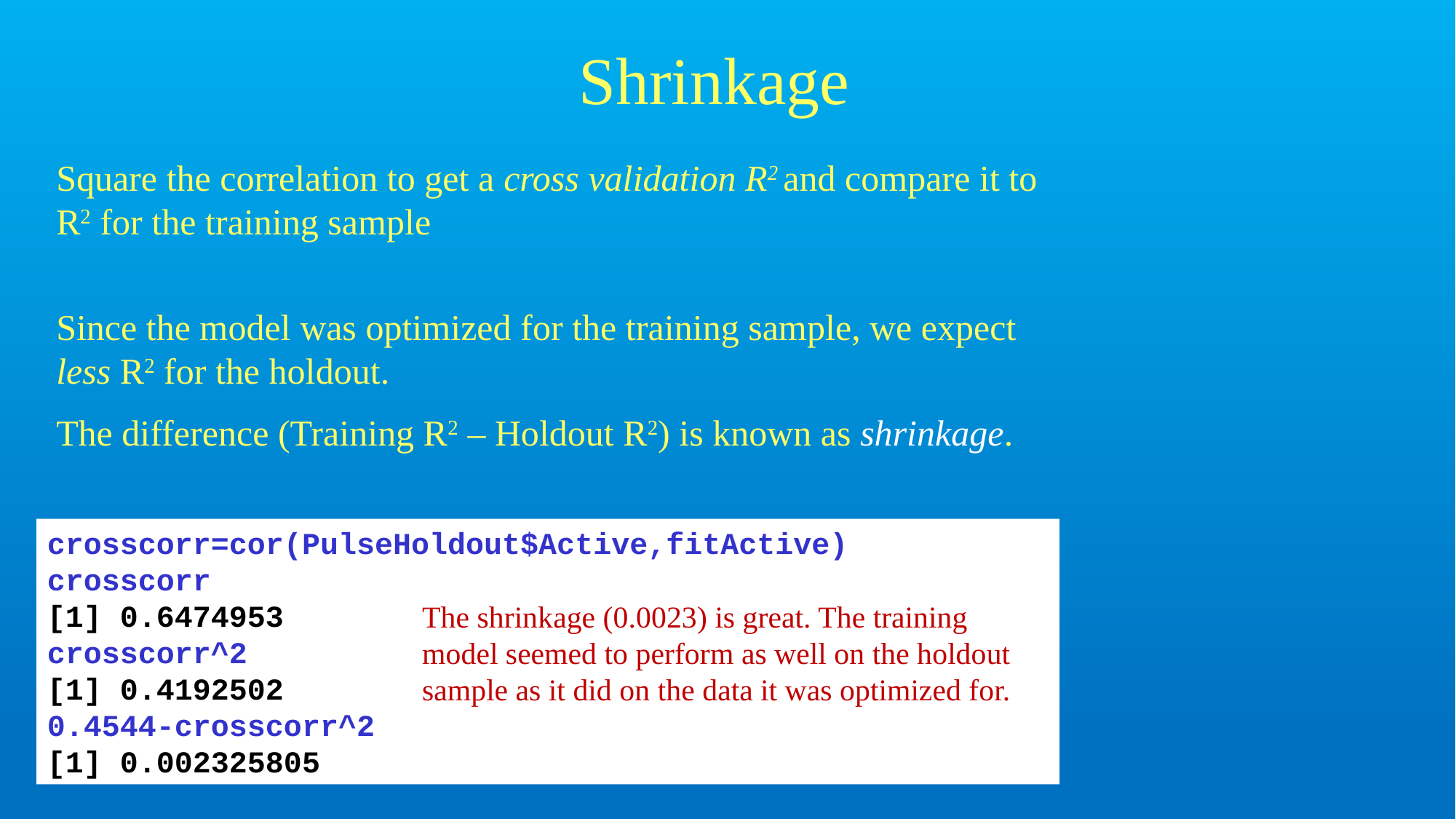

# Shrinkage
Square the correlation to get a cross validation R2 and compare it to R2 for the training sample
Since the model was optimized for the training sample, we expect less R2 for the holdout.
The difference (Training R2 – Holdout R2) is known as shrinkage.
crosscorr=cor(PulseHoldout$Active,fitActive)
crosscorr
[1] 0.6474953
crosscorr^2
[1] 0.4192502
0.4544-crosscorr^2
[1] 0.002325805
The shrinkage (0.0023) is great. The training model seemed to perform as well on the holdout sample as it did on the data it was optimized for.